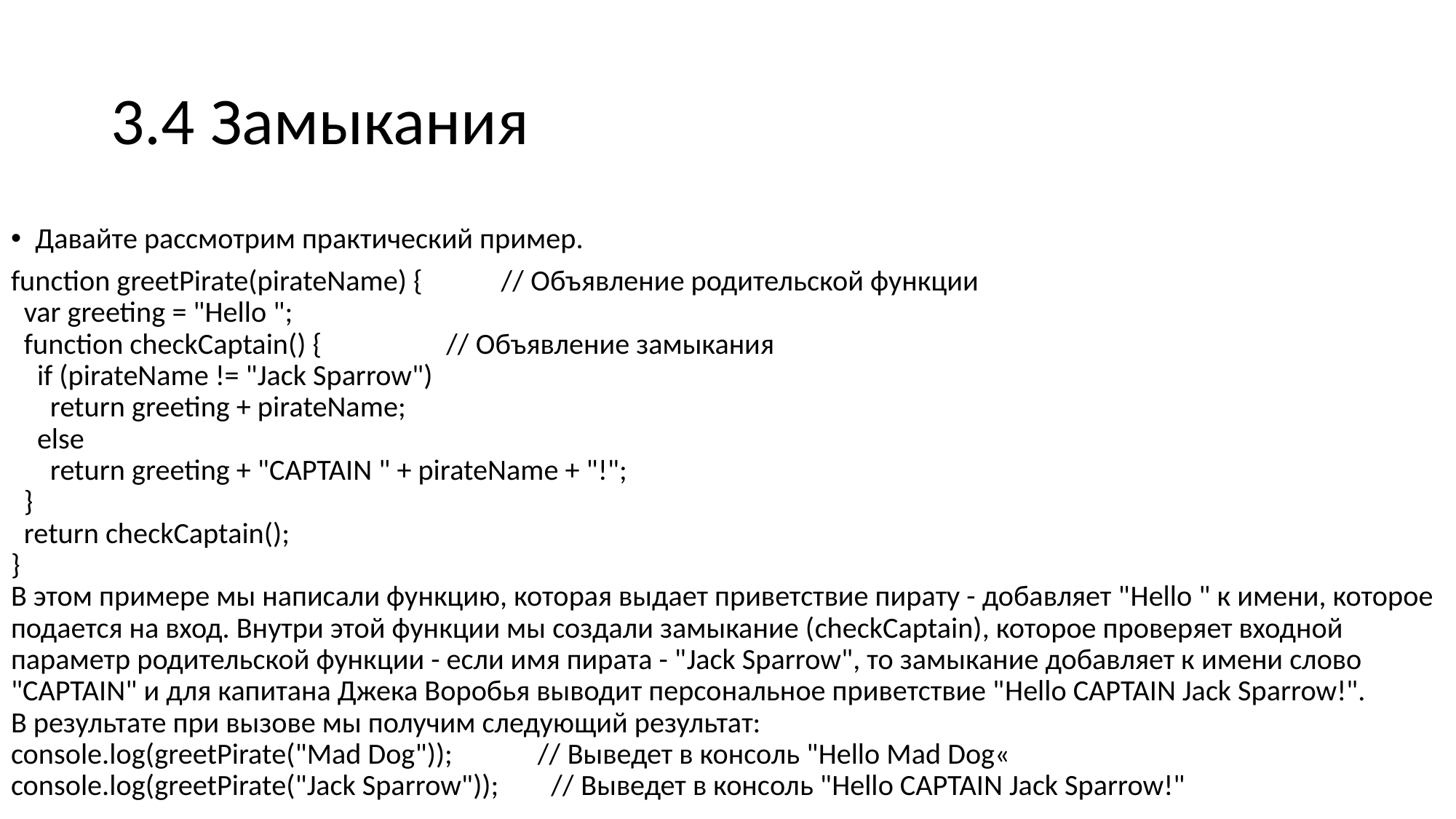

# 3.4 Замыкания
Давайте рассмотрим практический пример.
function greetPirate(pirateName) {            // Объявление родительской функции
  var greeting = "Hello ";
  function checkCaptain() {                   // Объявление замыкания
    if (pirateName != "Jack Sparrow")
      return greeting + pirateName;
    else
      return greeting + "CAPTAIN " + pirateName + "!";
  }
  return checkCaptain();
}
В этом примере мы написали функцию, которая выдает приветствие пирату - добавляет "Hello " к имени, которое подается на вход. Внутри этой функции мы создали замыкание (checkCaptain), которое проверяет входной параметр родительской функции - если имя пирата - "Jack Sparrow", то замыкание добавляет к имени слово "CAPTAIN" и для капитана Джека Воробья выводит персональное приветствие "Hello CAPTAIN Jack Sparrow!".
В результате при вызове мы получим следующий результат:
console.log(greetPirate("Mad Dog"));             // Выведет в консоль "Hello Mad Dog«
console.log(greetPirate("Jack Sparrow"));        // Выведет в консоль "Hello CAPTAIN Jack Sparrow!"